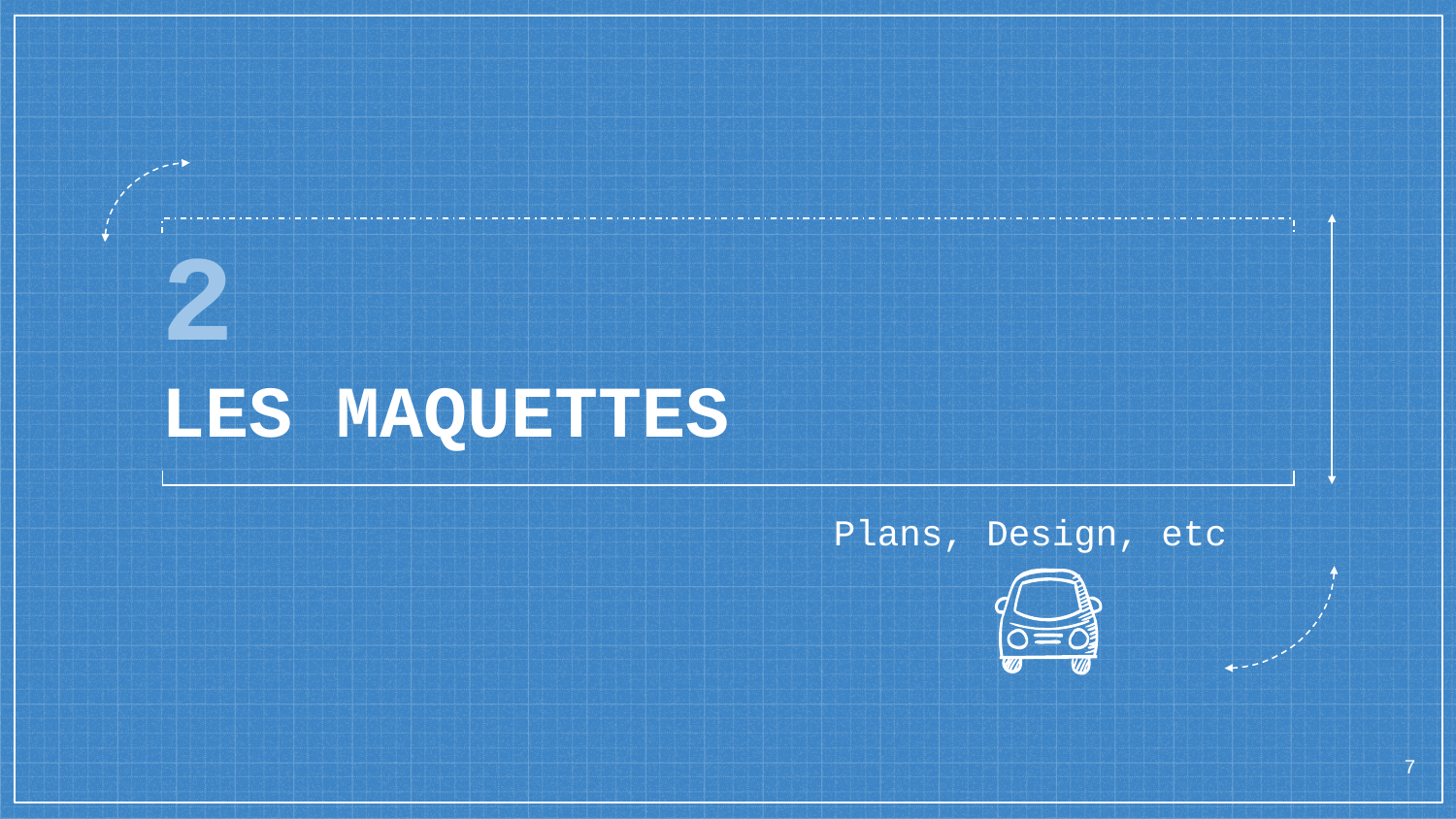

# 2 LES MAQUETTES
Plans, Design, etc

7